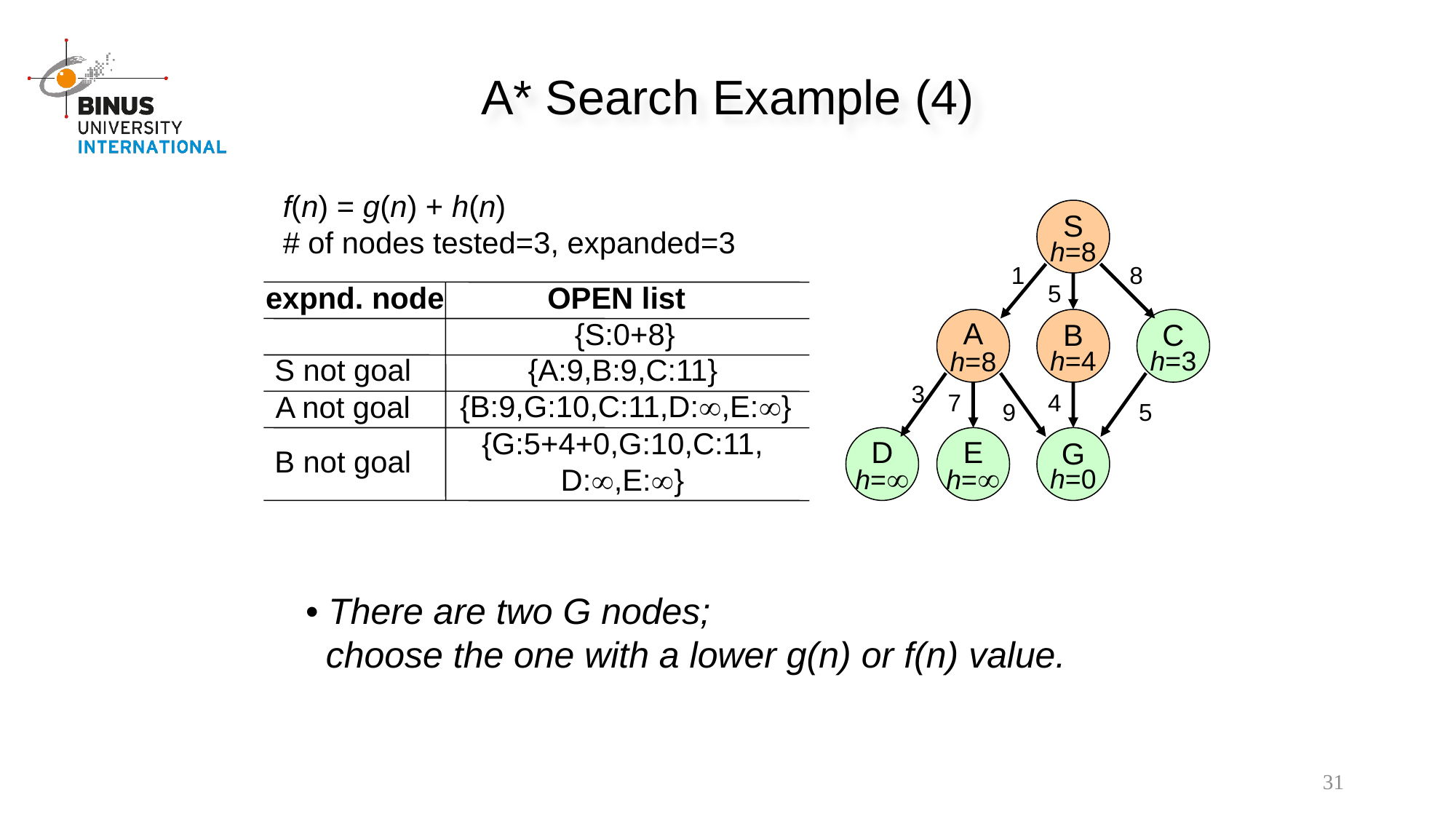

A* Search Example (4)
f(n) = g(n) + h(n)
# of nodes tested=3, expanded=3
S
h=8
1
8

5

expnd. node
OPEN list

A
h=8
B
h=4
C
h=3
{S:0+8}

{A:9,B:9,C:11}
S not goal

3

{B:9,G:10,C:11,D:∞,E:∞}
7

4

A not goal

9
5
{G:5+4+0,G:10,C:11,
D:∞,E:∞}

D
h=∞
E
h=∞
G
h=0
B not goal

• There are two G nodes;
  choose the one with a lower g(n) or f(n) value.
31